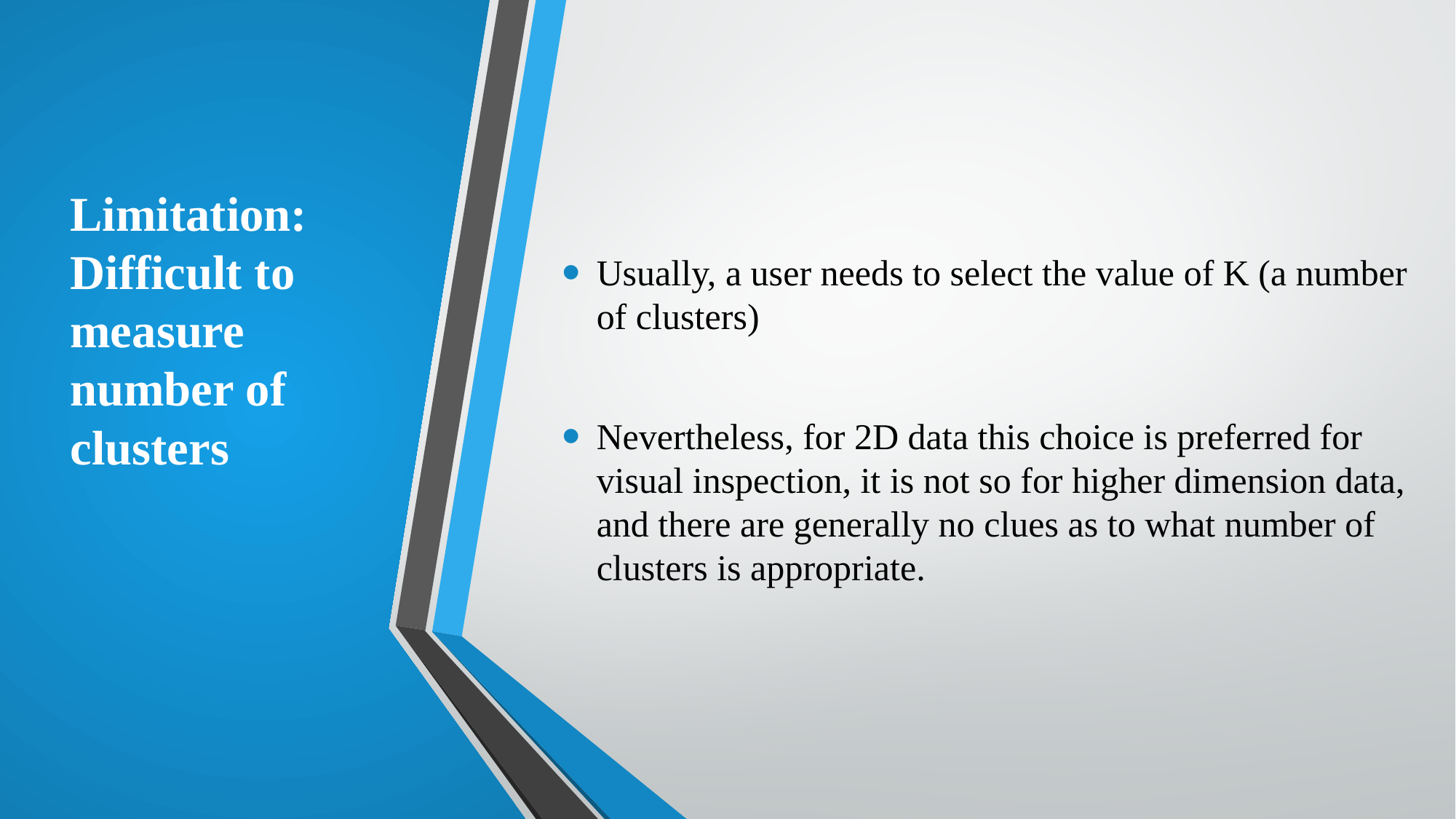

Usually, a user needs to select the value of K (a number of clusters)

Nevertheless, for 2D data this choice is preferred for visual inspection, it is not so for higher dimension data, and there are generally no clues as to what number of clusters is appropriate.

# Limitation: Difficult to measure number of clusters